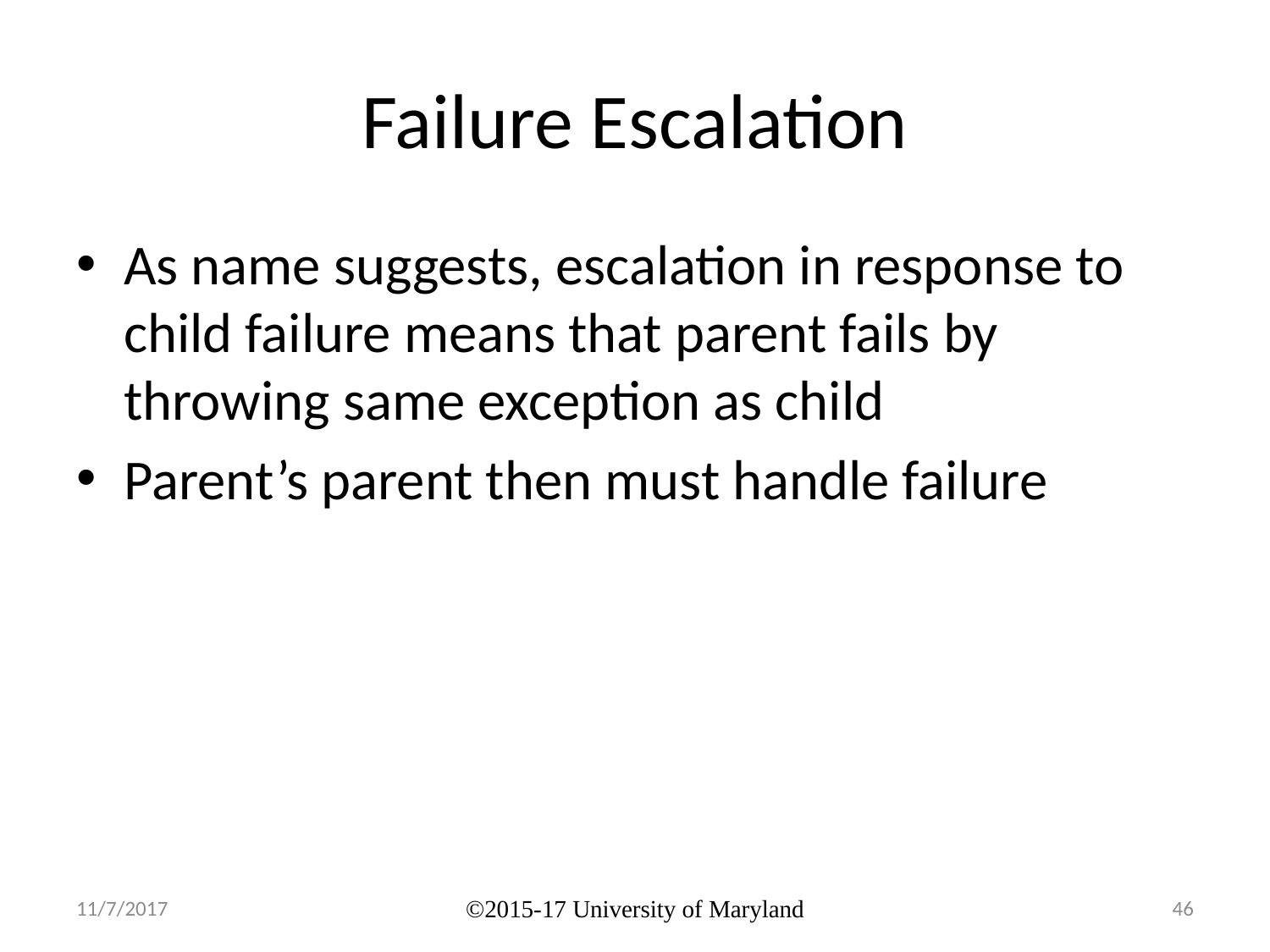

# Failure Escalation
As name suggests, escalation in response to child failure means that parent fails by throwing same exception as child
Parent’s parent then must handle failure
11/7/2017
©2015-17 University of Maryland
46